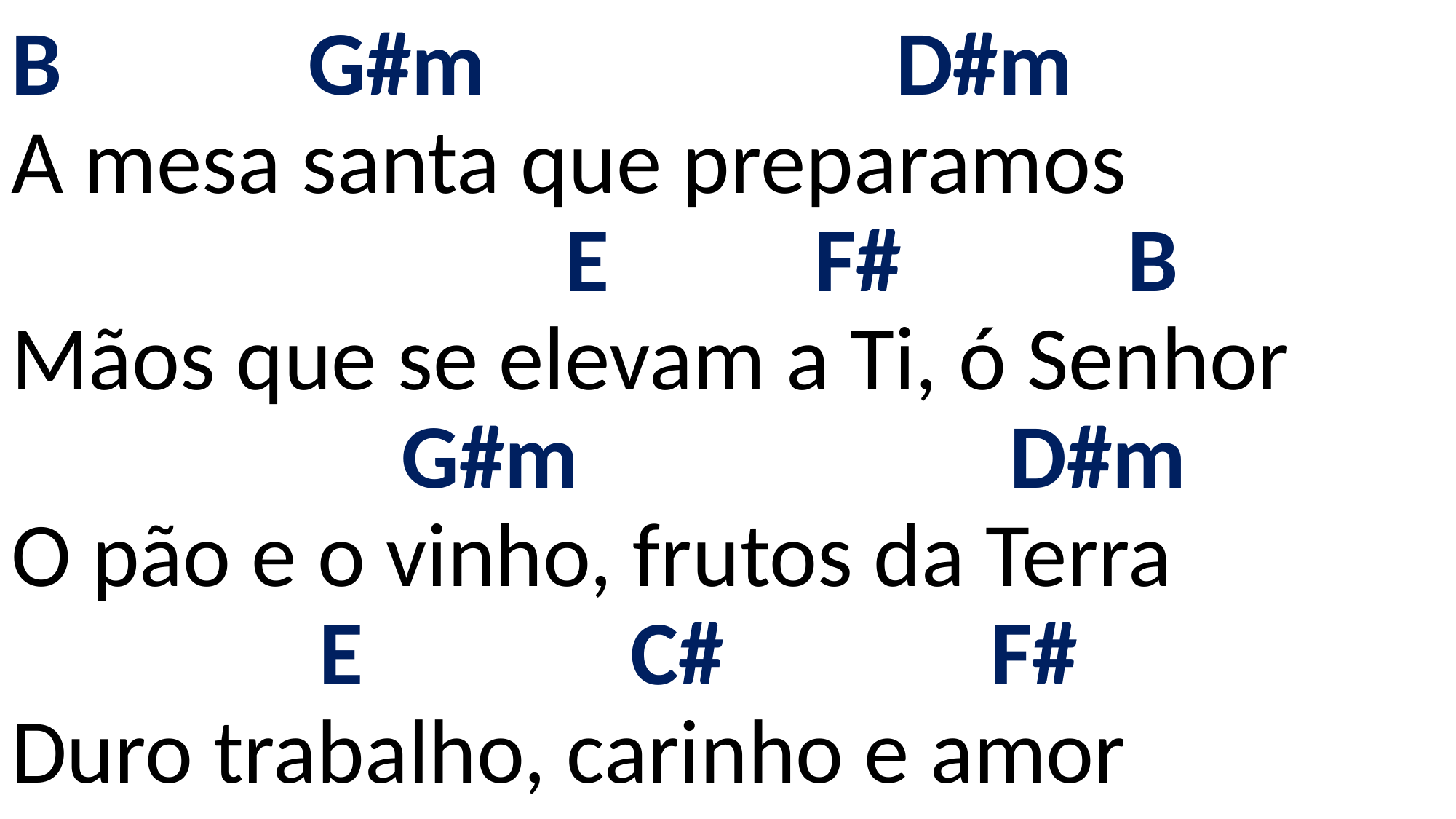

# B            G#m                    D#m A mesa santa que preparamos E          F#           B Mãos que se elevam a Ti, ó Senhor G#m                     D#m O pão e o vinho, frutos da Terra E             C#             F# Duro trabalho, carinho e amor